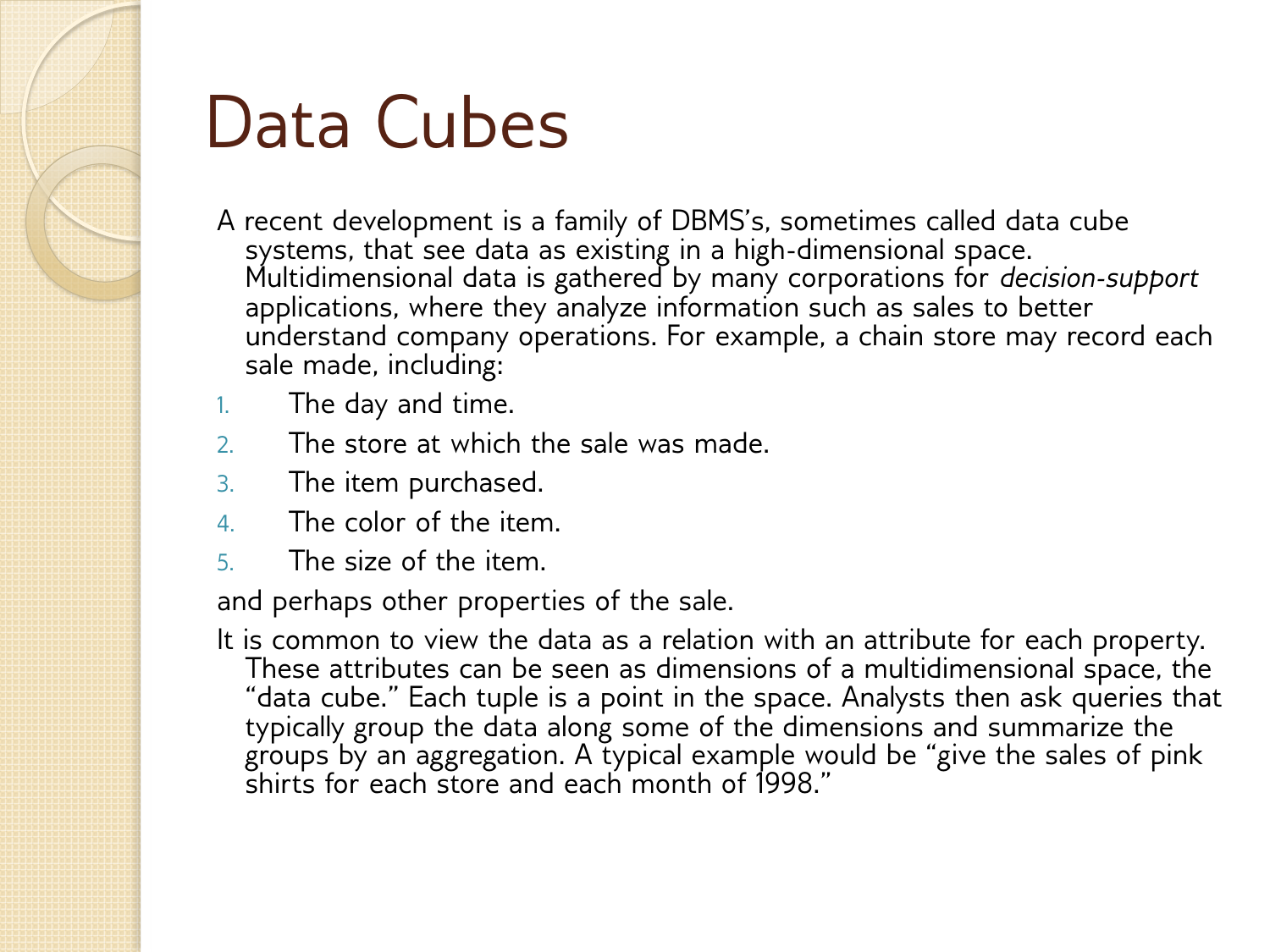

# Data Cubes
A recent development is a family of DBMS’s, sometimes called data cube systems, that see data as existing in a high-dimensional space. Multidimensional data is gathered by many corporations for decision-support applications, where they analyze information such as sales to better understand company operations. For example, a chain store may record each sale made, including:
The day and time.
The store at which the sale was made.
The item purchased.
The color of the item.
The size of the item.
and perhaps other properties of the sale.
It is common to view the data as a relation with an attribute for each property. These attributes can be seen as dimensions of a multidimensional space, the “data cube.” Each tuple is a point in the space. Analysts then ask queries that typically group the data along some of the dimensions and summarize the groups by an aggregation. A typical example would be “give the sales of pink shirts for each store and each month of 1998.”